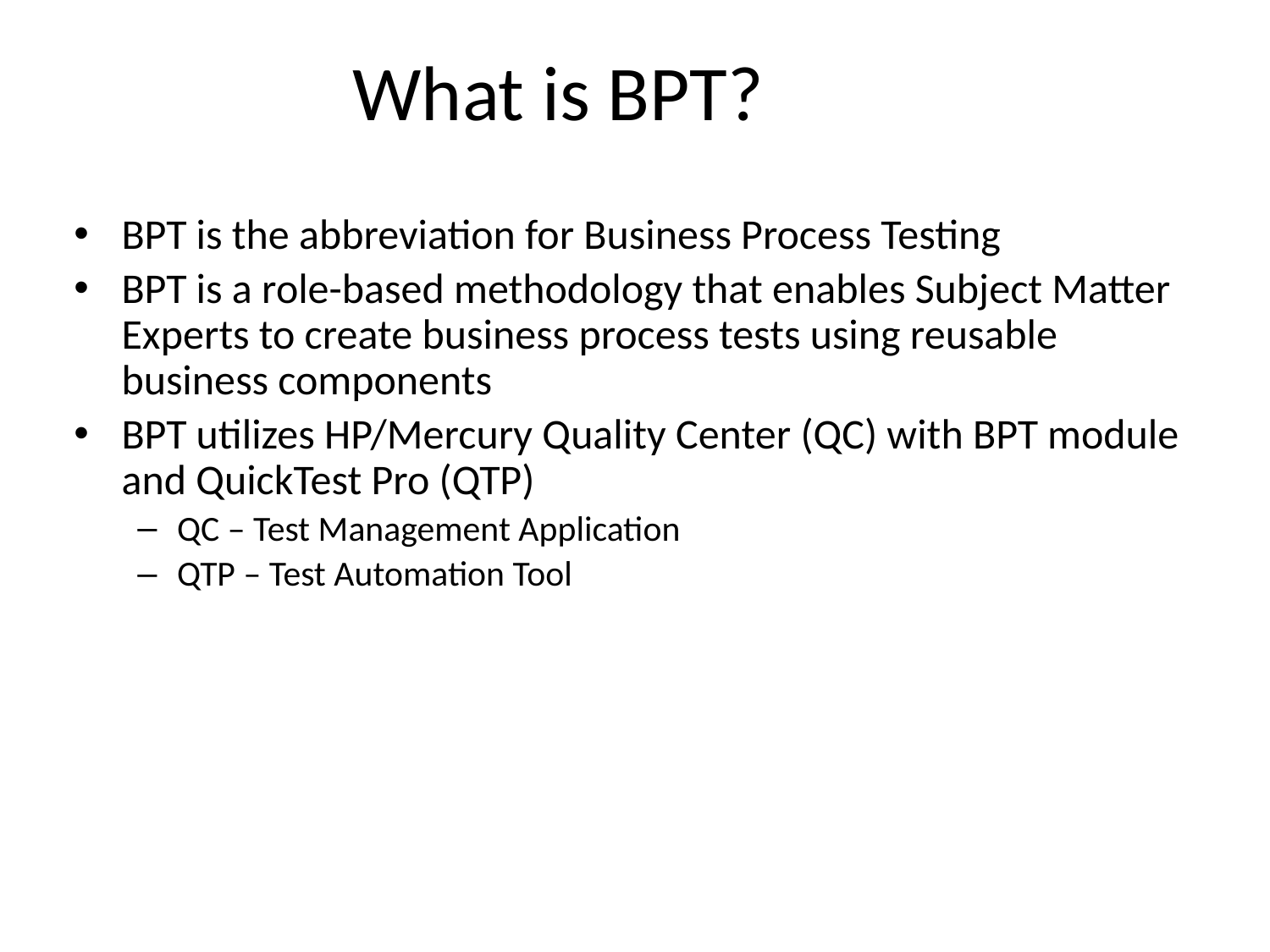

What is BPT?
BPT is the abbreviation for Business Process Testing
BPT is a role-based methodology that enables Subject Matter Experts to create business process tests using reusable business components
BPT utilizes HP/Mercury Quality Center (QC) with BPT module and QuickTest Pro (QTP)
QC – Test Management Application
QTP – Test Automation Tool